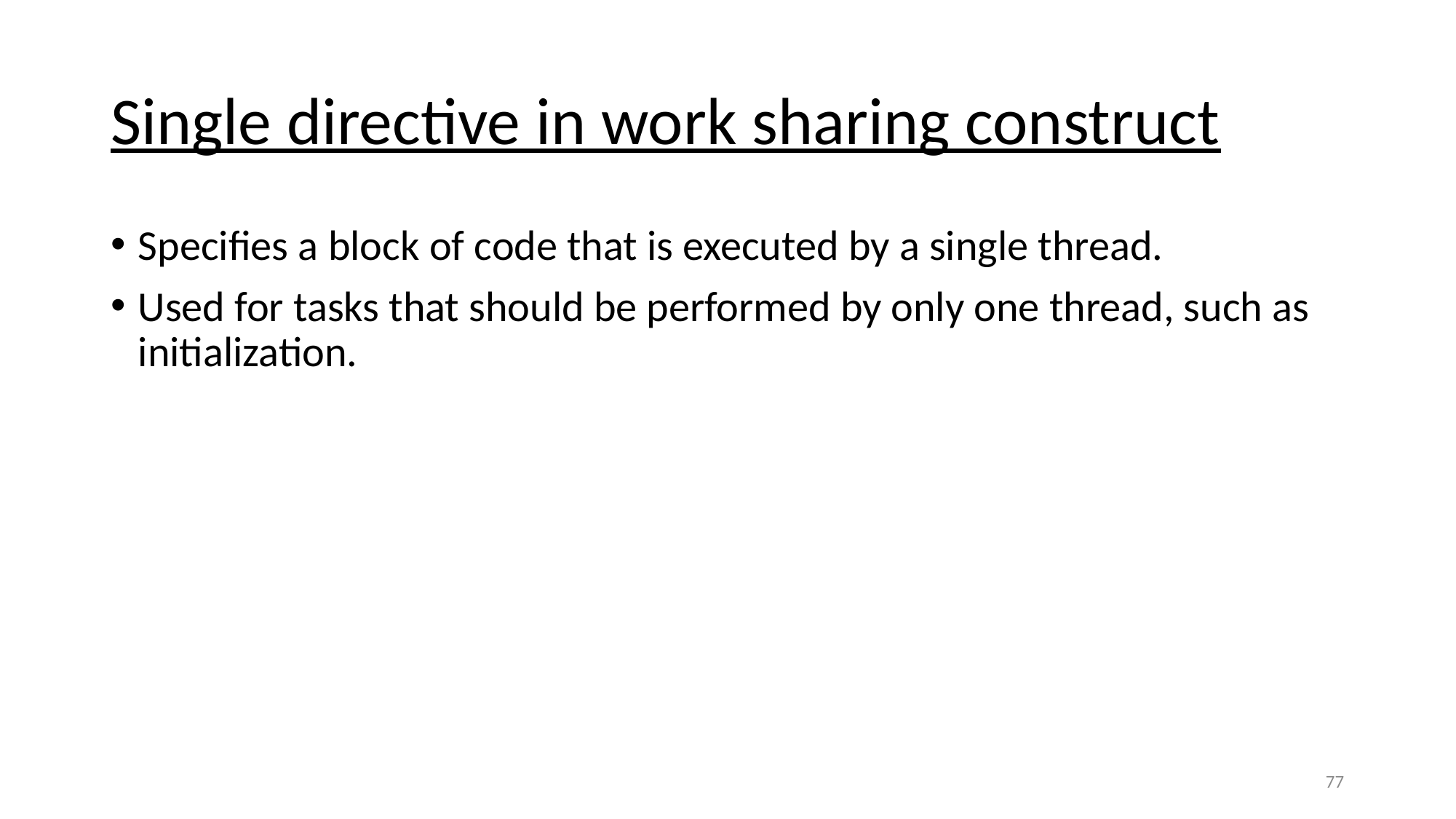

# Single directive in work sharing construct
Specifies a block of code that is executed by a single thread.
Used for tasks that should be performed by only one thread, such as initialization.
77